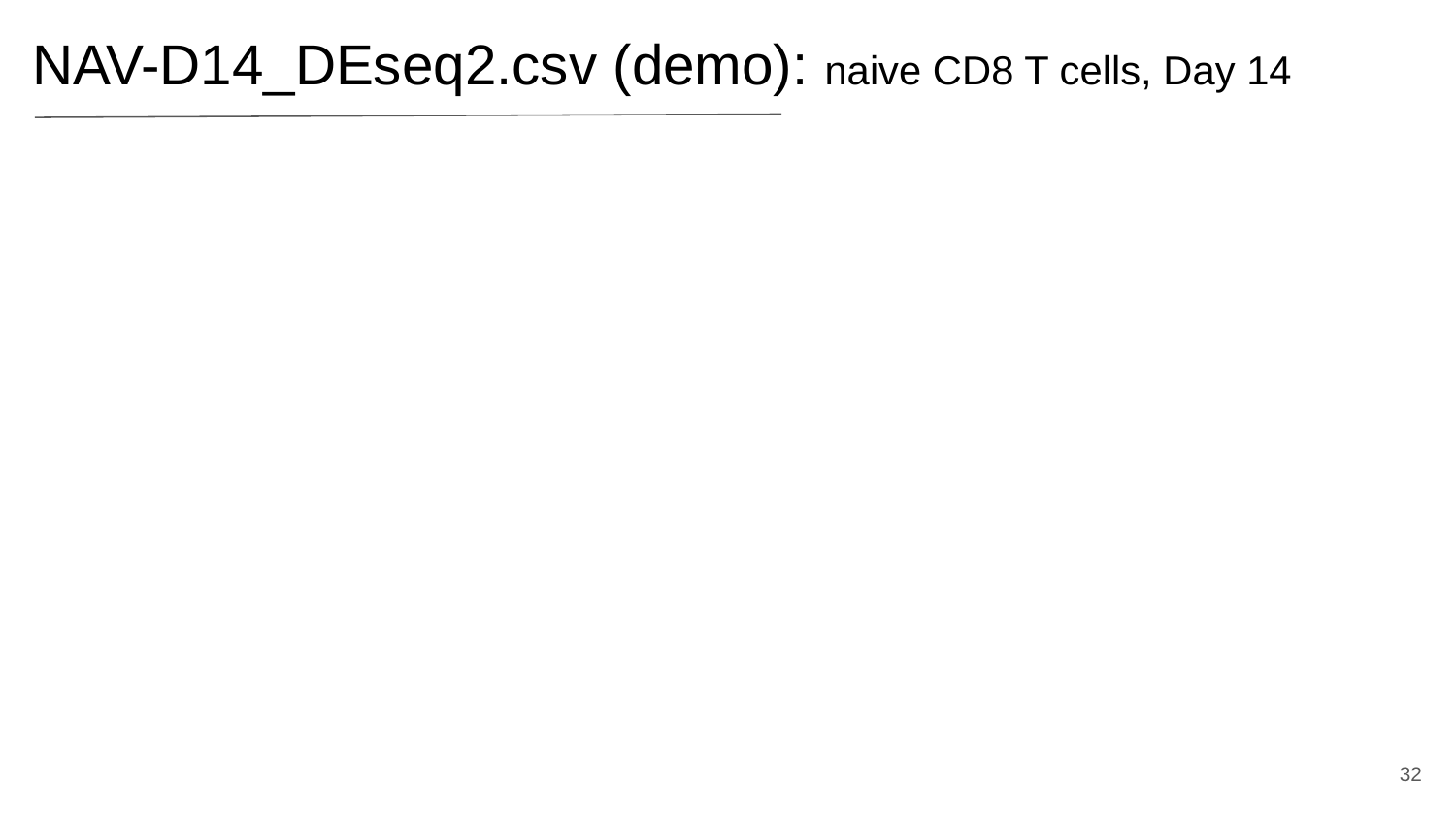

NAV-D14_DEseq2.csv (demo): naive CD8 T cells, Day 14
32